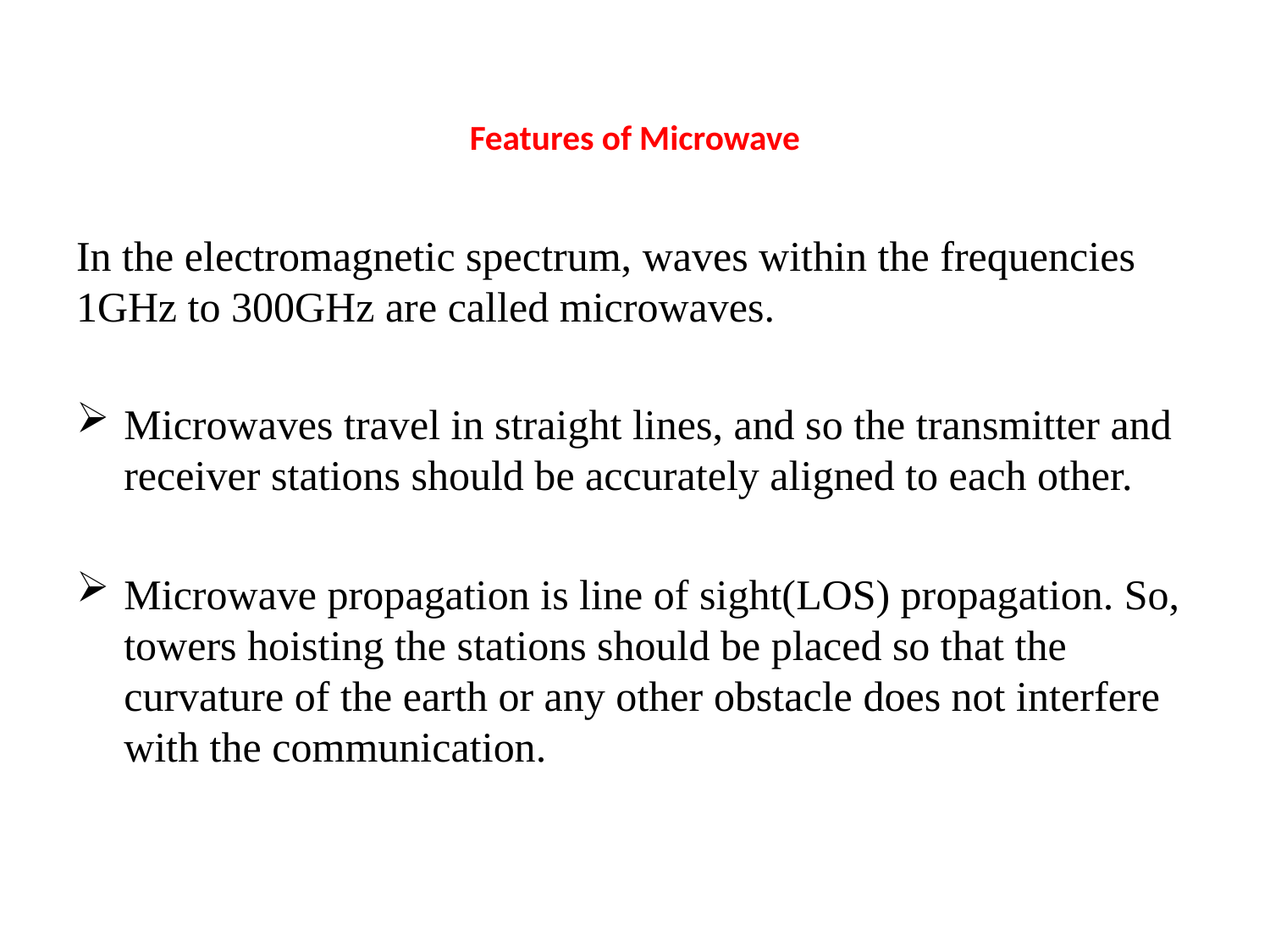

# Features of Microwave
In the electromagnetic spectrum, waves within the frequencies 1GHz to 300GHz are called microwaves.

Microwaves travel in straight lines, and so the transmitter and receiver stations should be accurately aligned to each other.

Microwave propagation is line of sight(LOS) propagation. So, towers hoisting the stations should be placed so that the curvature of the earth or any other obstacle does not interfere with the communication.